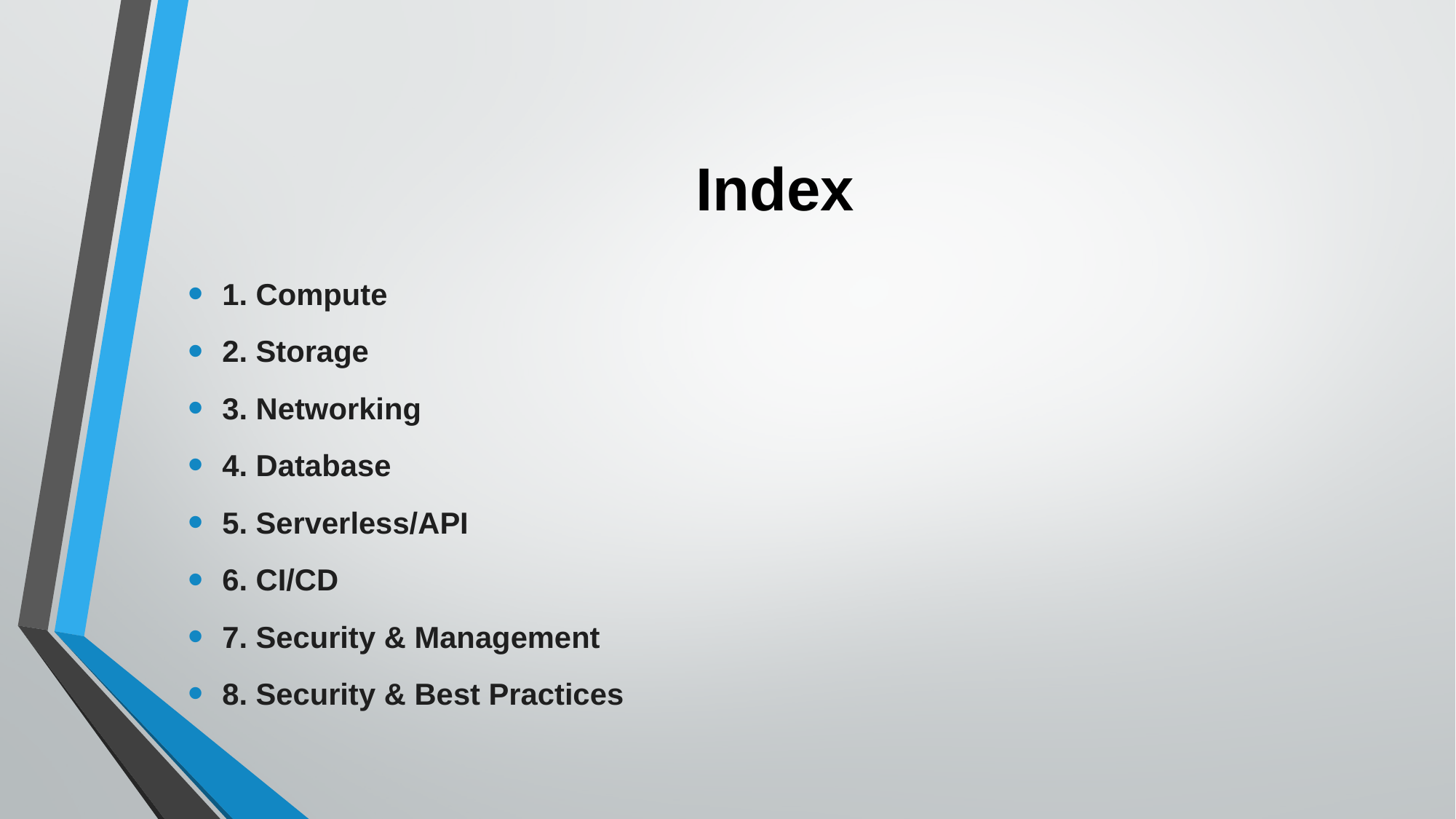

# Index
1. Compute
2. Storage
3. Networking
4. Database
5. Serverless/API
6. CI/CD
7. Security & Management
8. Security & Best Practices